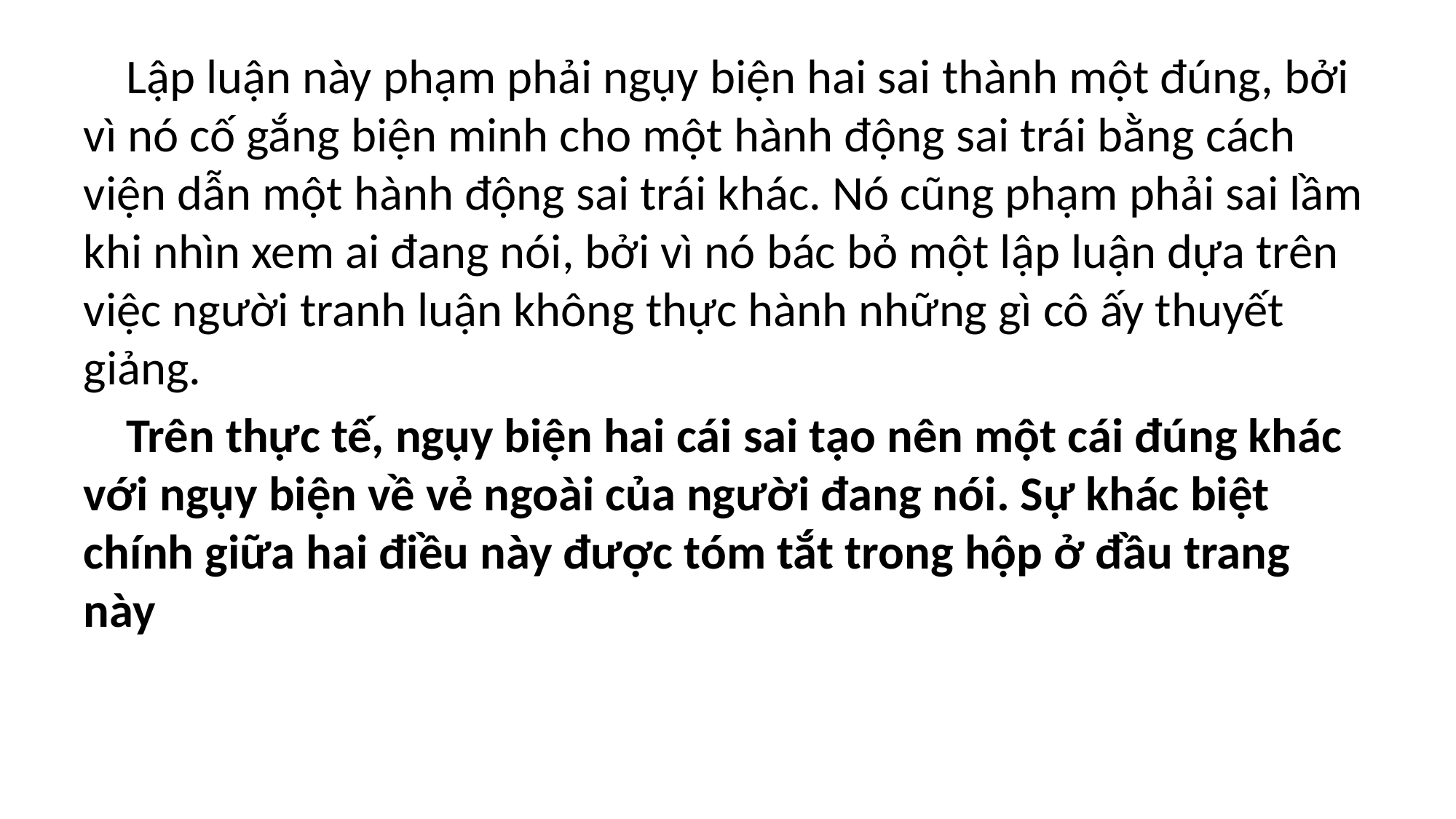

Lập luận này phạm phải ngụy biện hai sai thành một đúng, bởi vì nó cố gắng biện minh cho một hành động sai trái bằng cách viện dẫn một hành động sai trái khác. Nó cũng phạm phải sai lầm khi nhìn xem ai đang nói, bởi vì nó bác bỏ một lập luận dựa trên việc người tranh luận không thực hành những gì cô ấy thuyết giảng.
Trên thực tế, ngụy biện hai cái sai tạo nên một cái đúng khác với ngụy biện về vẻ ngoài của người đang nói. Sự khác biệt chính giữa hai điều này được tóm tắt trong hộp ở đầu trang này